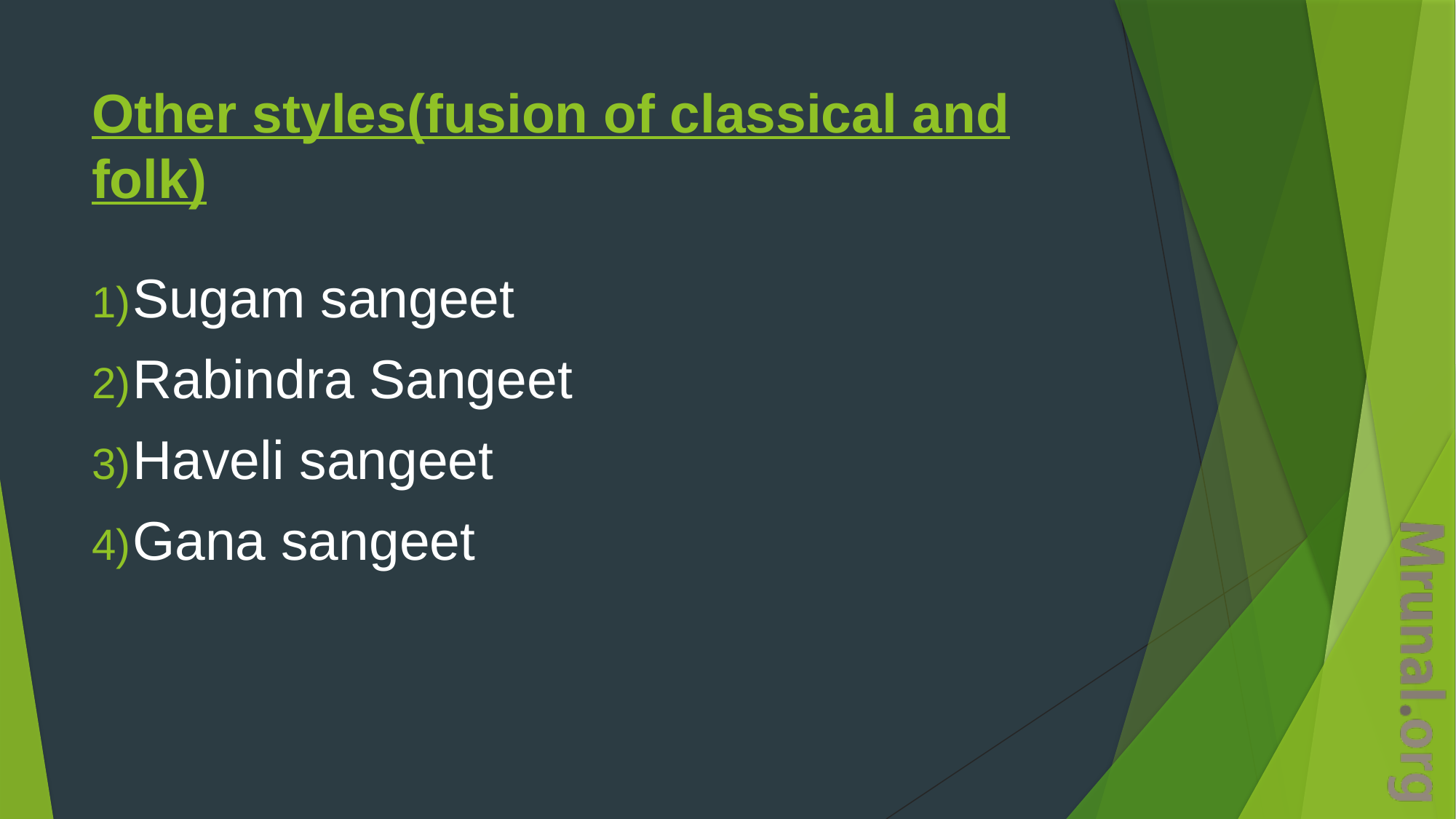

# Other styles(fusion of classical and folk)
Sugam sangeet
Rabindra Sangeet
Haveli sangeet
Gana sangeet